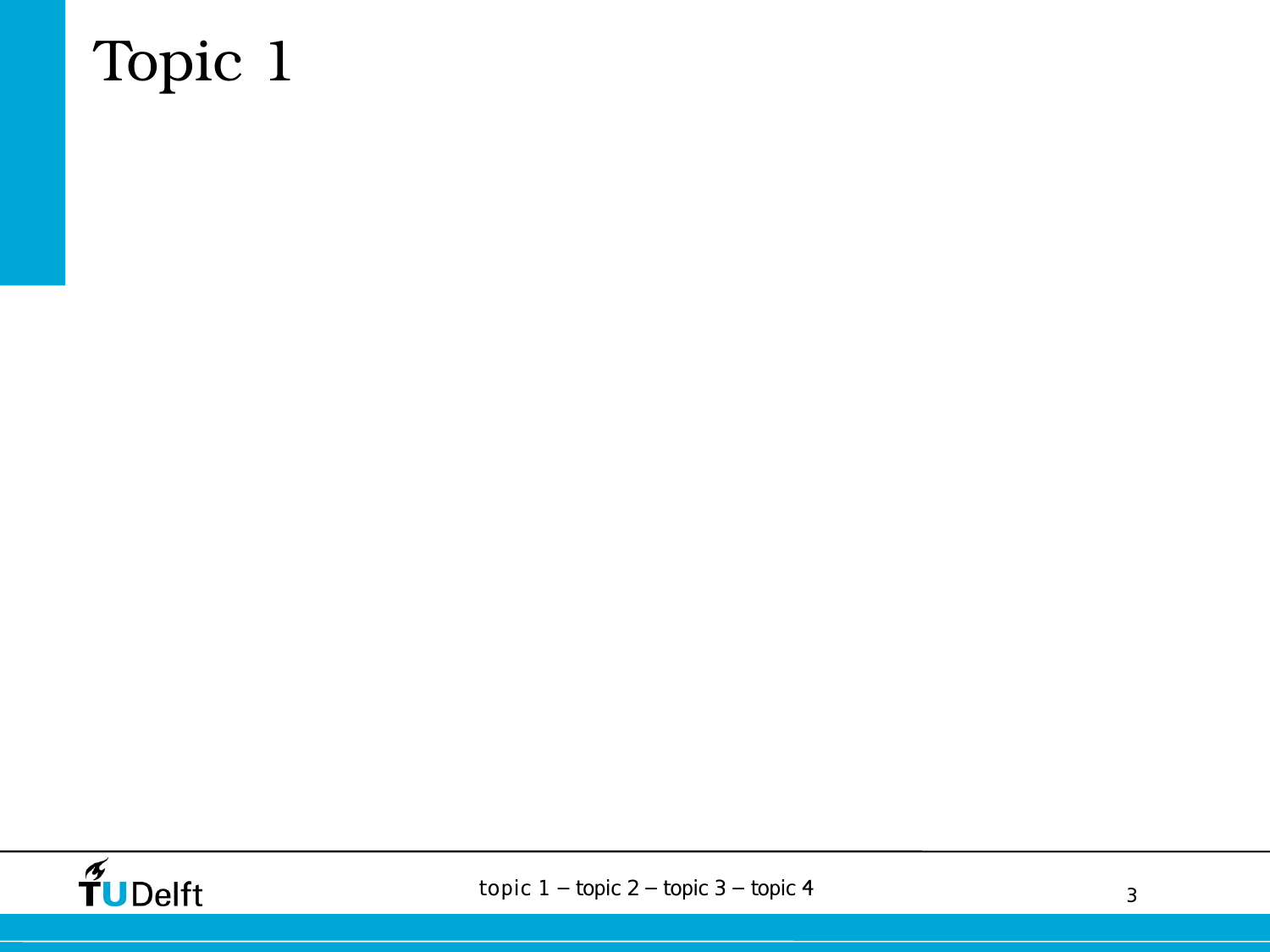

# Topic 1

topic 1 – topic 2 – topic 3 – topic 4